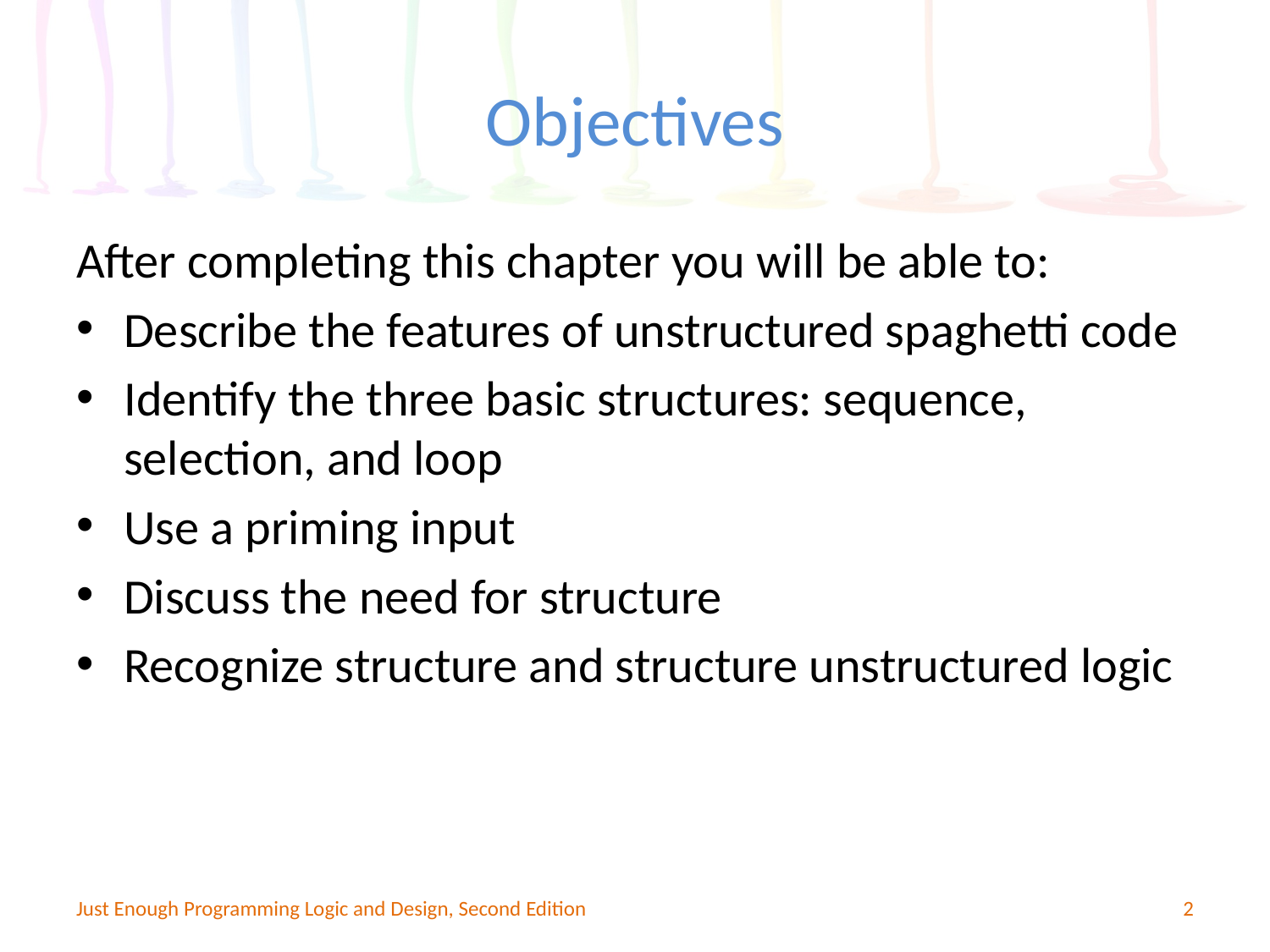

# Objectives
After completing this chapter you will be able to:
Describe the features of unstructured spaghetti code
Identify the three basic structures: sequence, selection, and loop
Use a priming input
Discuss the need for structure
Recognize structure and structure unstructured logic

Just Enough Programming Logic and Design, Second Edition
2